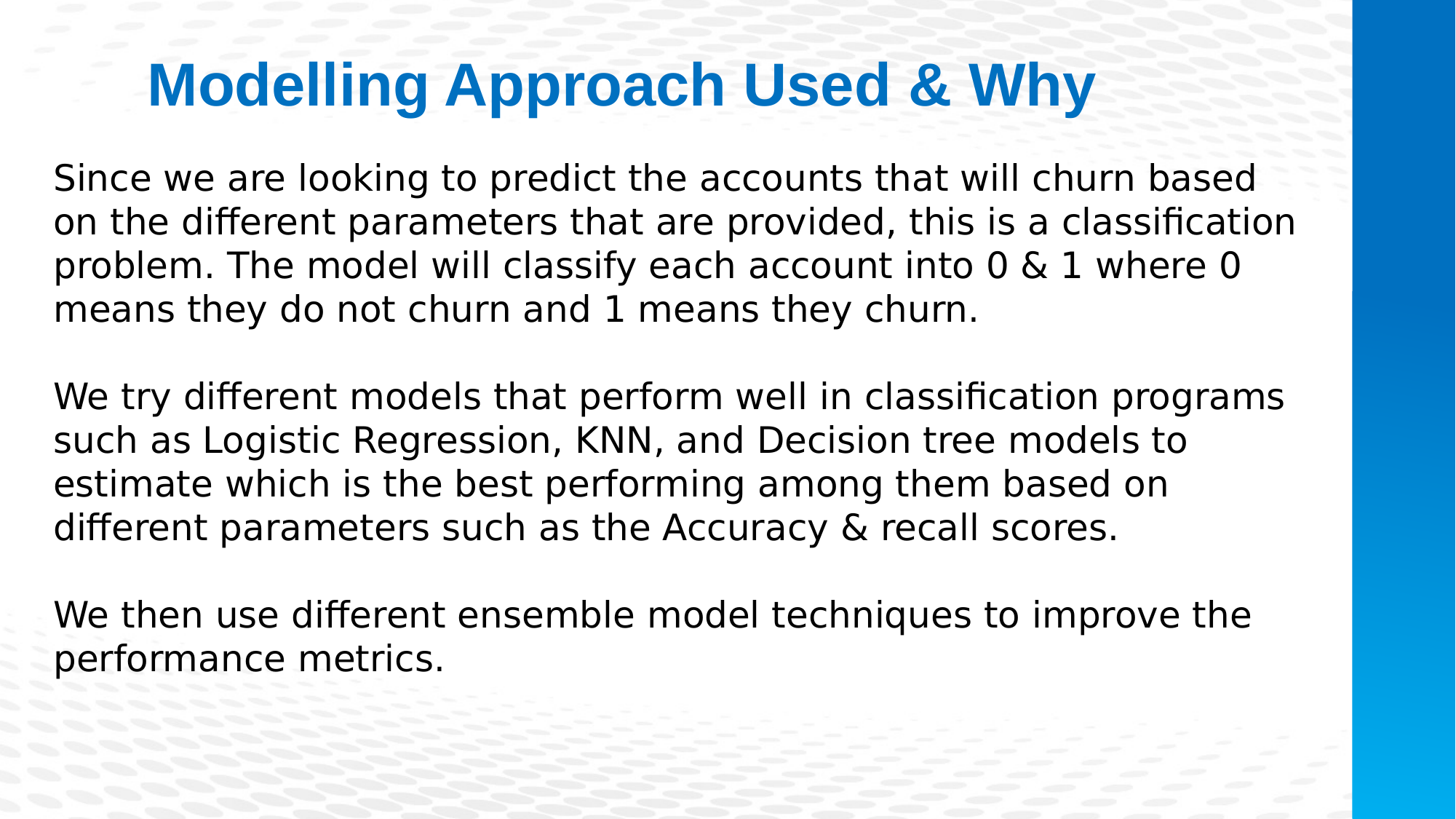

Modelling Approach Used & Why
Since we are looking to predict the accounts that will churn based on the different parameters that are provided, this is a classification problem. The model will classify each account into 0 & 1 where 0 means they do not churn and 1 means they churn.

We try different models that perform well in classification programs such as Logistic Regression, KNN, and Decision tree models to estimate which is the best performing among them based on different parameters such as the Accuracy & recall scores.

We then use different ensemble model techniques to improve the performance metrics.